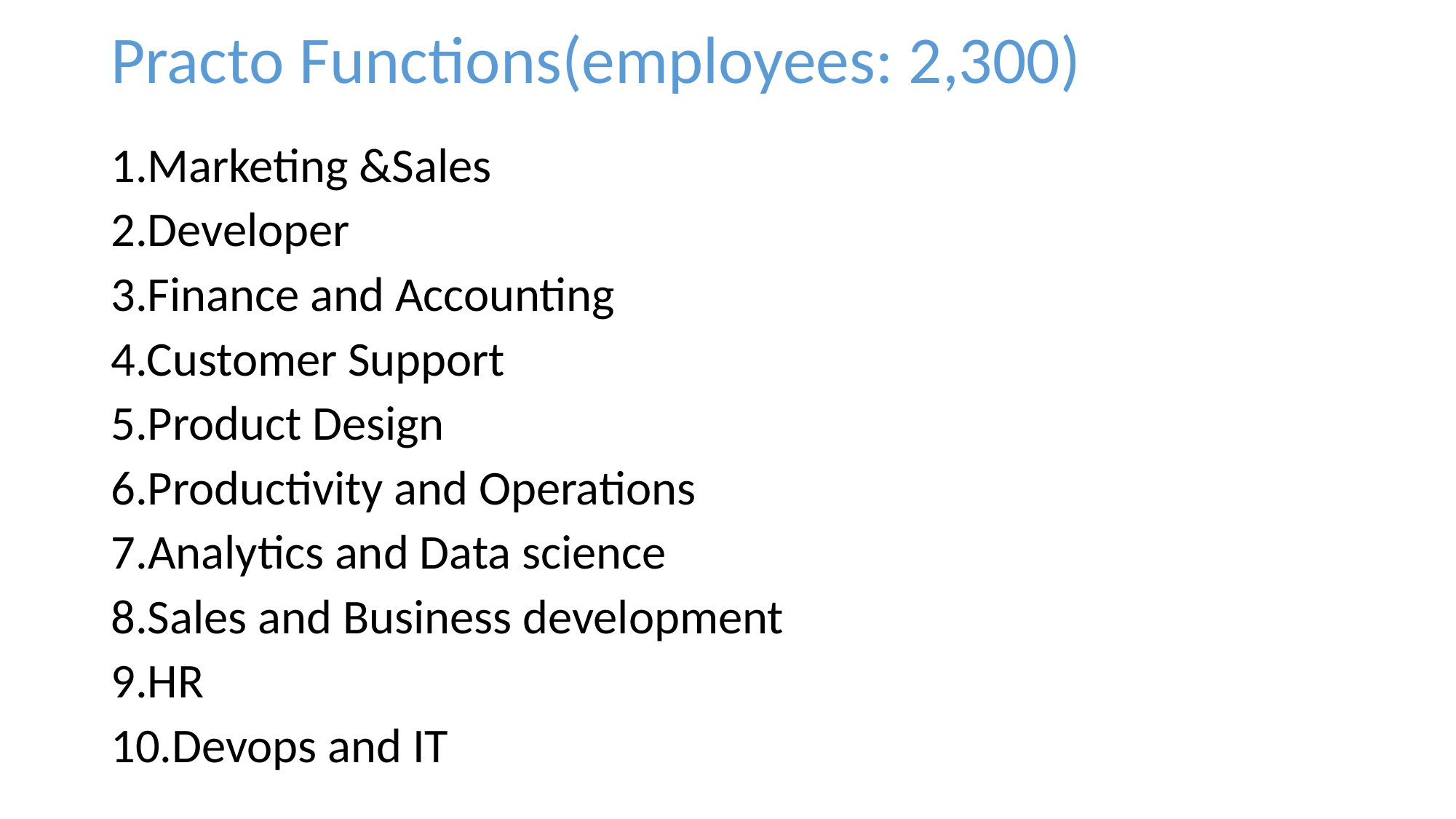

# Practo Functions(employees: 2,300)
1.Marketing &Sales
2.Developer
3.Finance and Accounting
4.Customer Support
5.Product Design
6.Productivity and Operations
7.Analytics and Data science
8.Sales and Business development
9.HR
10.Devops and IT